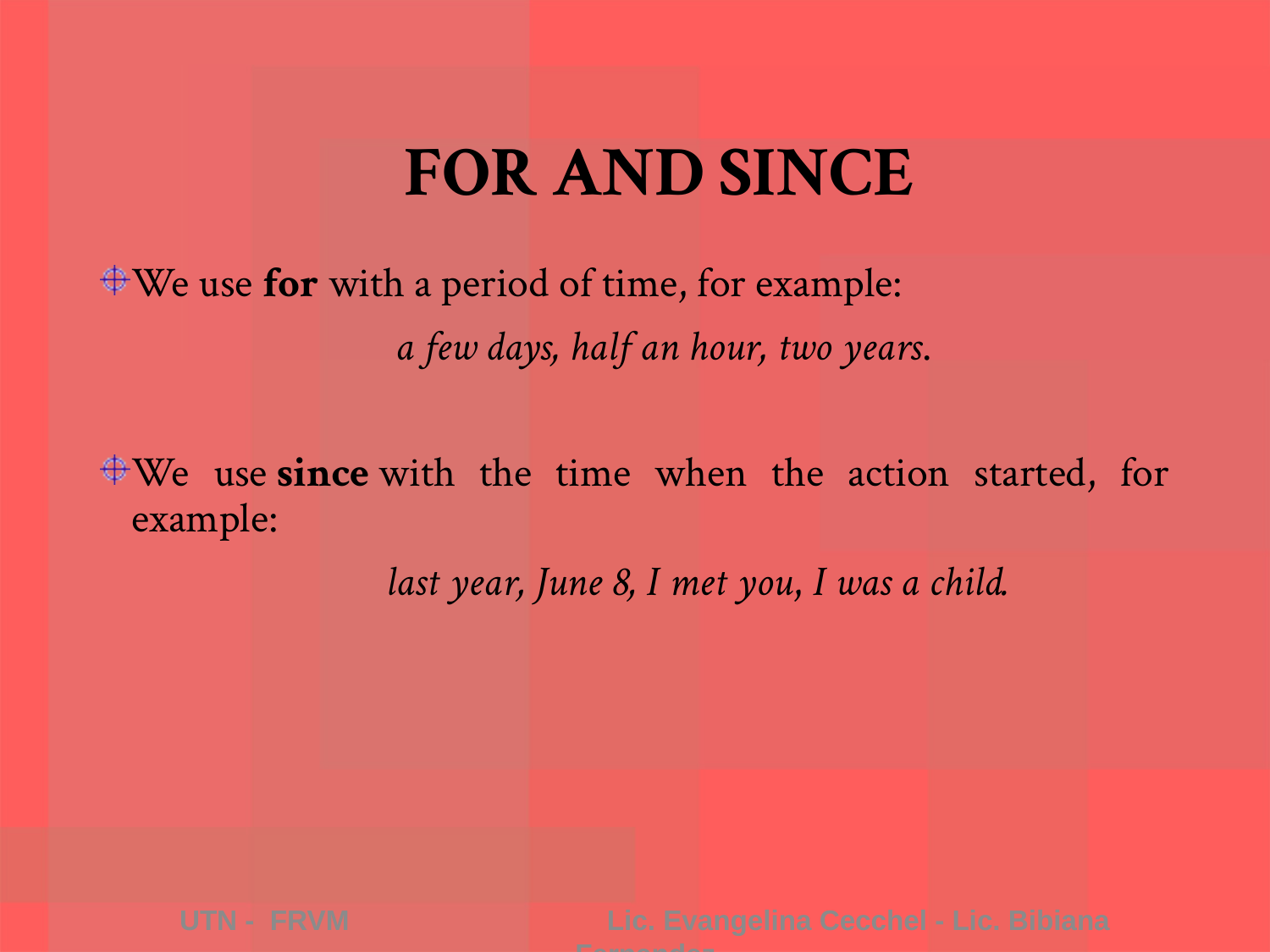

For and since
We use for with a period of time, for example:
			 a few days, half an hour, two years.

We use since with the time when the action started, for example:
			last year, June 8, I met you, I was a child.
UTN -  FRVM                                 Lic. Evangelina Cecchel - Lic. Bibiana Fernandez